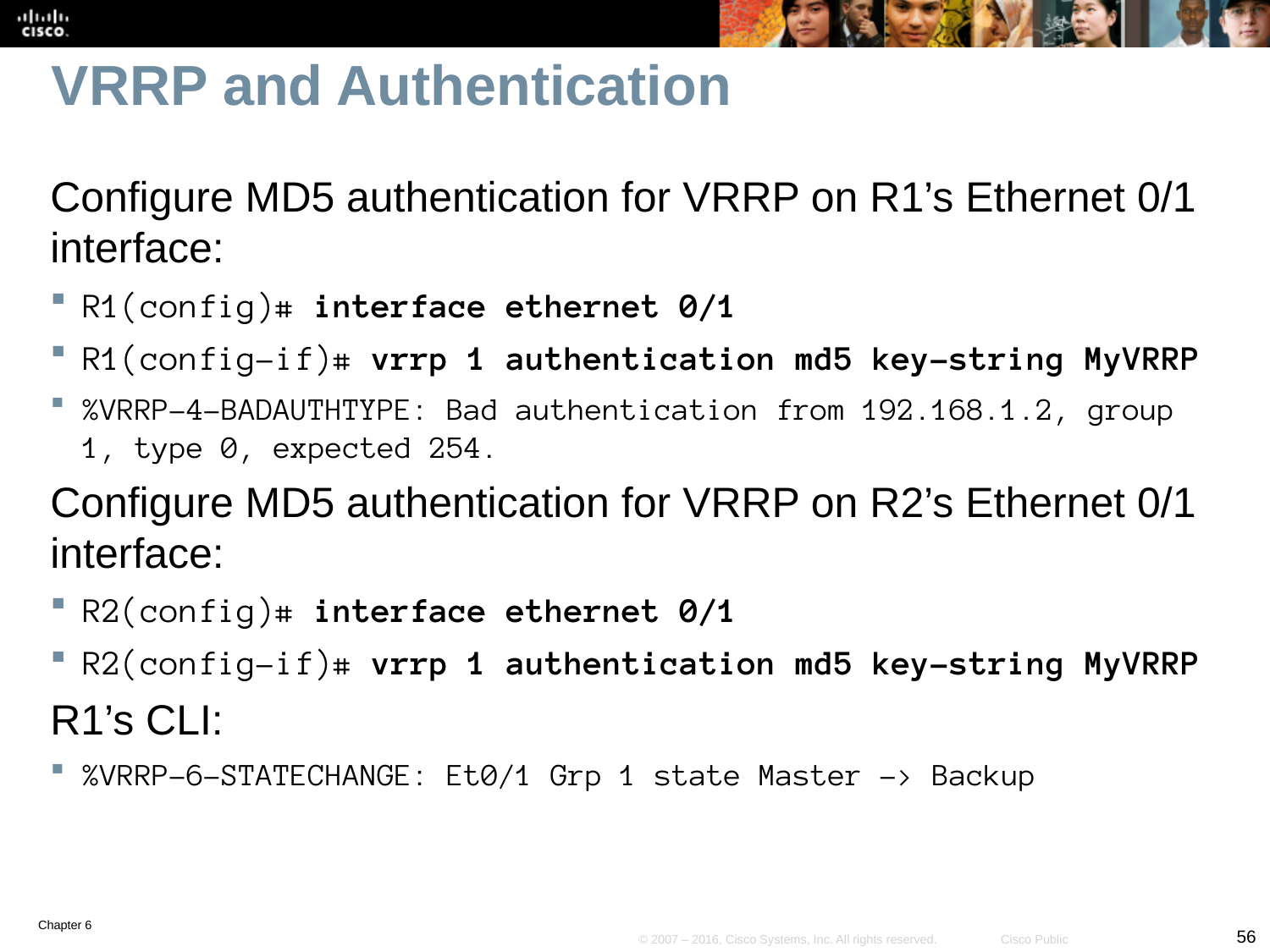

# VRRP and Authentication
Configure MD5 authentication for VRRP on R1’s Ethernet 0/1 interface:
R1(config)# interface ethernet 0/1
R1(config-if)# vrrp 1 authentication md5 key-string MyVRRP
%VRRP-4-BADAUTHTYPE: Bad authentication from 192.168.1.2, group 1, type 0, expected 254.
Configure MD5 authentication for VRRP on R2’s Ethernet 0/1 interface:
R2(config)# interface ethernet 0/1
R2(config-if)# vrrp 1 authentication md5 key-string MyVRRP
R1’s CLI:
%VRRP-6-STATECHANGE: Et0/1 Grp 1 state Master -> Backup